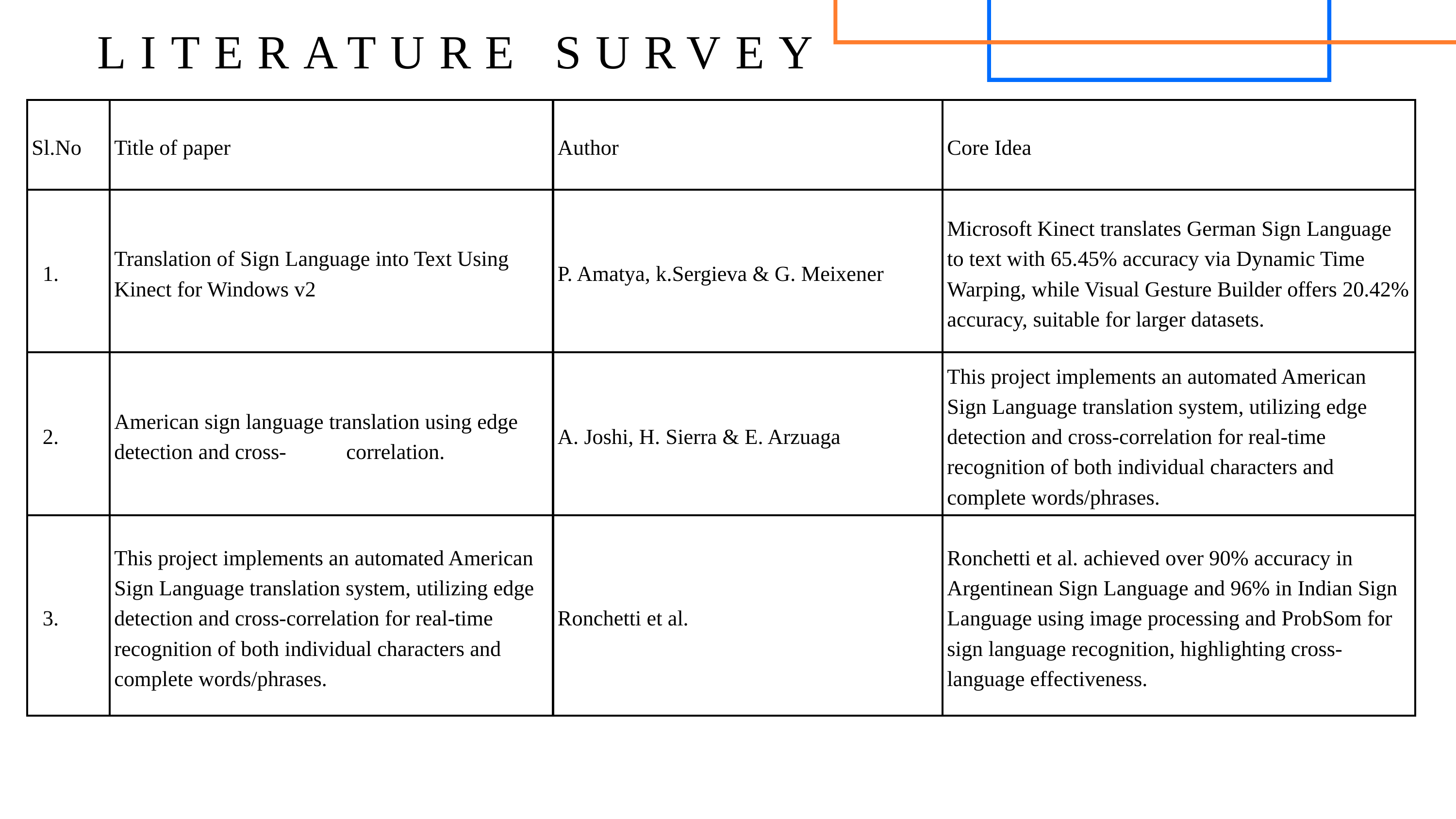

LITERATURE SURVEY
| Sl.No | Title of paper | Author | Core Idea |
| --- | --- | --- | --- |
| 1. | Translation of Sign Language into Text Using Kinect for Windows v2 | P. Amatya, k.Sergieva & G. Meixener | Microsoft Kinect translates German Sign Language to text with 65.45% accuracy via Dynamic Time Warping, while Visual Gesture Builder offers 20.42% accuracy, suitable for larger datasets. |
| 2. | American sign language translation using edge detection and cross- correlation. | A. Joshi, H. Sierra & E. Arzuaga | This project implements an automated American Sign Language translation system, utilizing edge detection and cross-correlation for real-time recognition of both individual characters and complete words/phrases. |
| 3. | This project implements an automated American Sign Language translation system, utilizing edge detection and cross-correlation for real-time recognition of both individual characters and complete words/phrases. | Ronchetti et al. | Ronchetti et al. achieved over 90% accuracy in Argentinean Sign Language and 96% in Indian Sign Language using image processing and ProbSom for sign language recognition, highlighting cross-language effectiveness. |